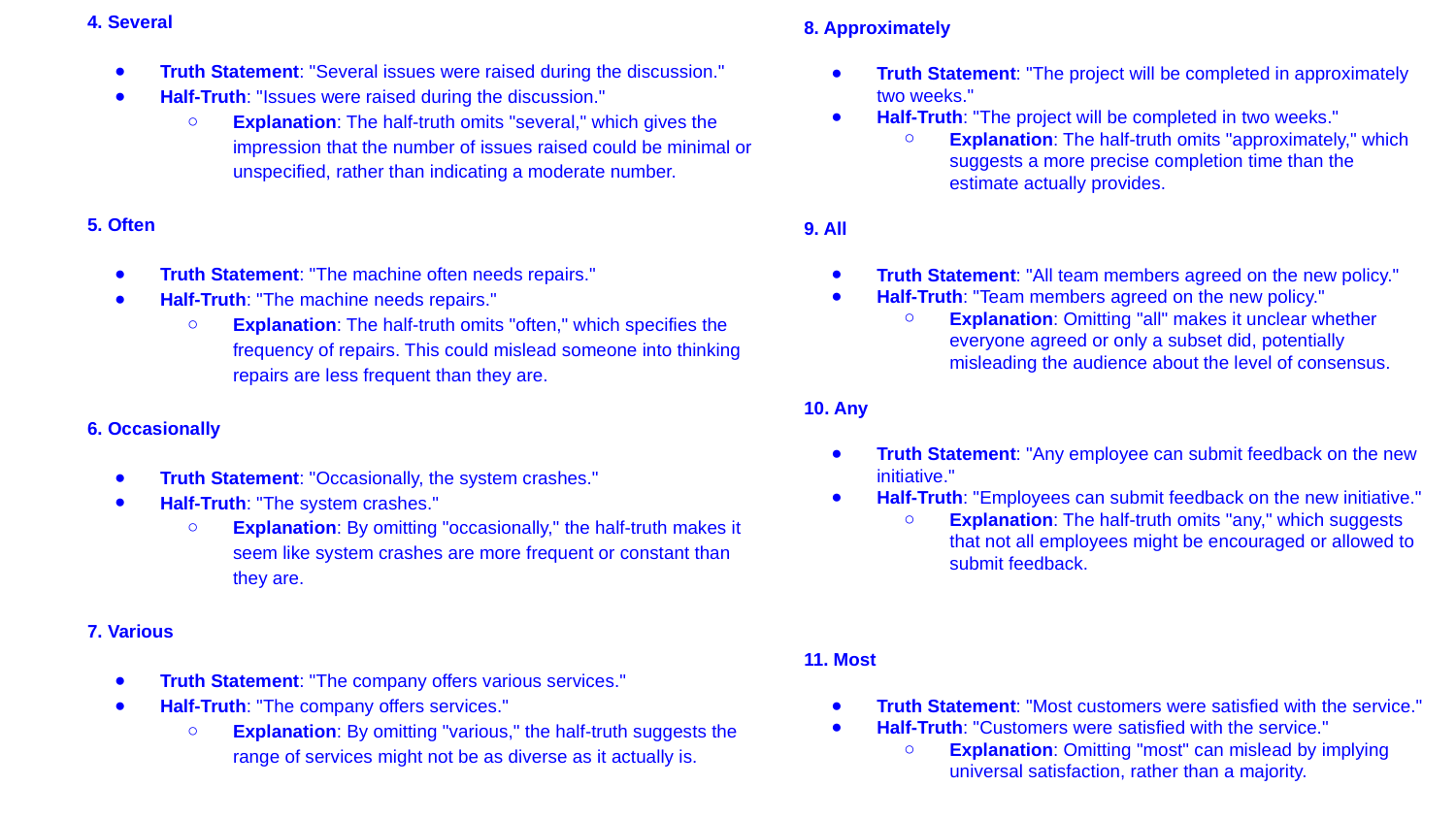

4. Several
Truth Statement: "Several issues were raised during the discussion."
Half-Truth: "Issues were raised during the discussion."
Explanation: The half-truth omits "several," which gives the impression that the number of issues raised could be minimal or unspecified, rather than indicating a moderate number.
5. Often
Truth Statement: "The machine often needs repairs."
Half-Truth: "The machine needs repairs."
Explanation: The half-truth omits "often," which specifies the frequency of repairs. This could mislead someone into thinking repairs are less frequent than they are.
6. Occasionally
Truth Statement: "Occasionally, the system crashes."
Half-Truth: "The system crashes."
Explanation: By omitting "occasionally," the half-truth makes it seem like system crashes are more frequent or constant than they are.
7. Various
Truth Statement: "The company offers various services."
Half-Truth: "The company offers services."
Explanation: By omitting "various," the half-truth suggests the range of services might not be as diverse as it actually is.

8. Approximately
Truth Statement: "The project will be completed in approximately two weeks."
Half-Truth: "The project will be completed in two weeks."
Explanation: The half-truth omits "approximately," which suggests a more precise completion time than the estimate actually provides.
9. All
Truth Statement: "All team members agreed on the new policy."
Half-Truth: "Team members agreed on the new policy."
Explanation: Omitting "all" makes it unclear whether everyone agreed or only a subset did, potentially misleading the audience about the level of consensus.
10. Any
Truth Statement: "Any employee can submit feedback on the new initiative."
Half-Truth: "Employees can submit feedback on the new initiative."
Explanation: The half-truth omits "any," which suggests that not all employees might be encouraged or allowed to submit feedback.

11. Most
Truth Statement: "Most customers were satisfied with the service."
Half-Truth: "Customers were satisfied with the service."
Explanation: Omitting "most" can mislead by implying universal satisfaction, rather than a majority.